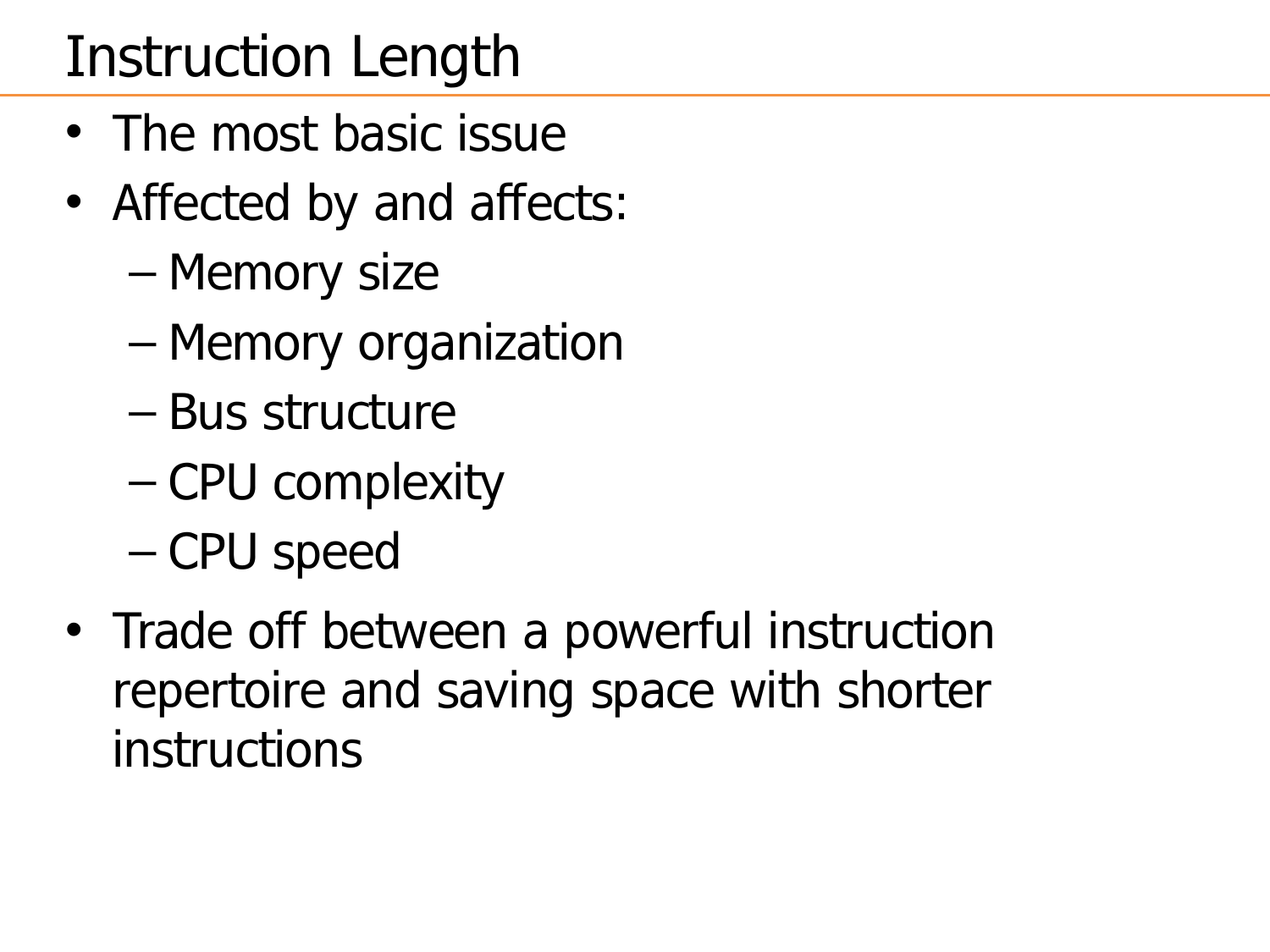

Instruction Length
The most basic issue
Affected by and affects:
Memory size
Memory organization
Bus structure
CPU complexity
CPU speed
Trade off between a powerful instruction repertoire and saving space with shorter instructions